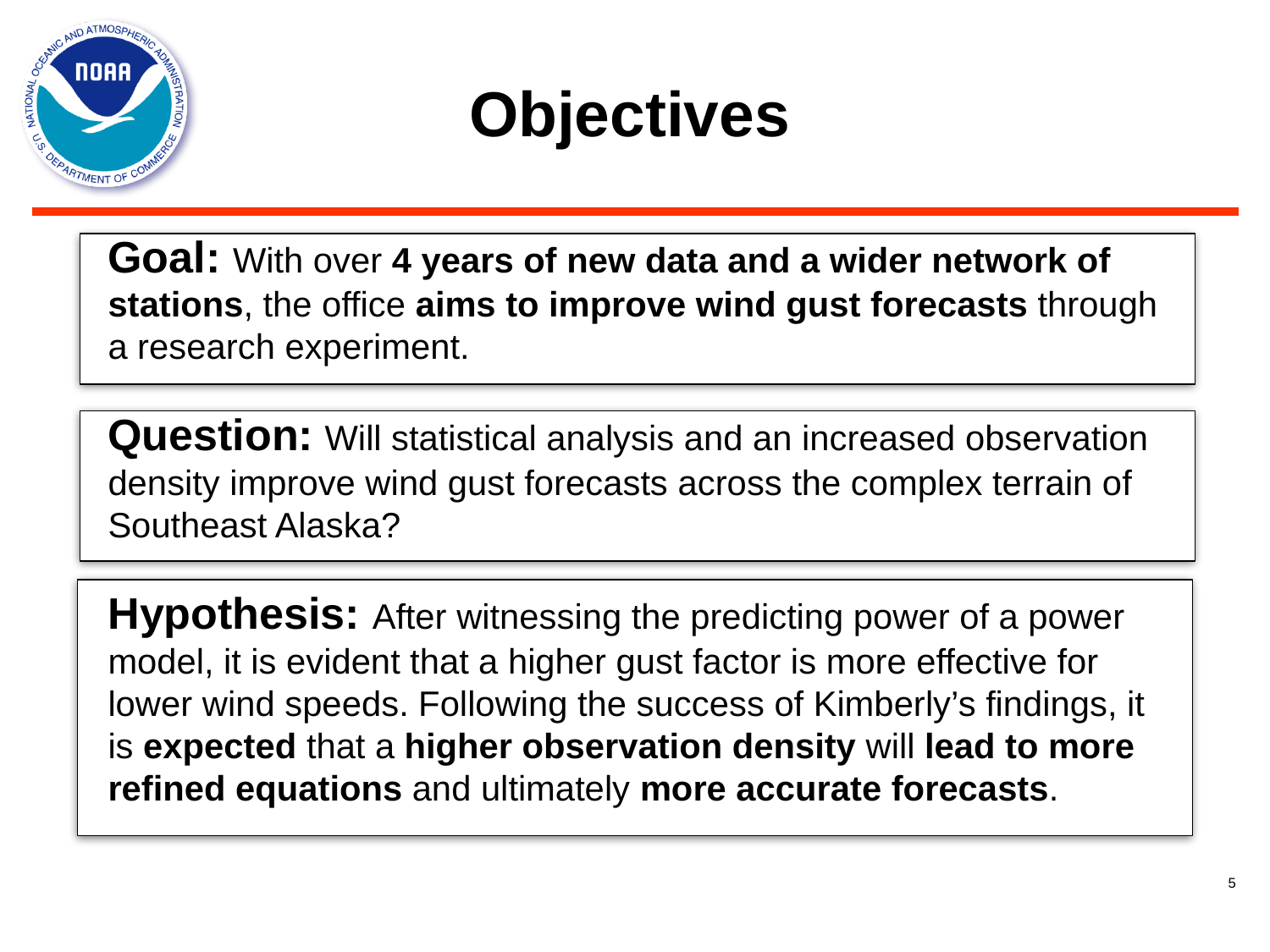

# Objectives
Goal: With over 4 years of new data and a wider network of stations, the office aims to improve wind gust forecasts through a research experiment.

Question: Will statistical analysis and an increased observation density improve wind gust forecasts across the complex terrain of Southeast Alaska?

Hypothesis: After witnessing the predicting power of a power model, it is evident that a higher gust factor is more effective for lower wind speeds. Following the success of Kimberly’s findings, it is expected that a higher observation density will lead to more refined equations and ultimately more accurate forecasts.

5